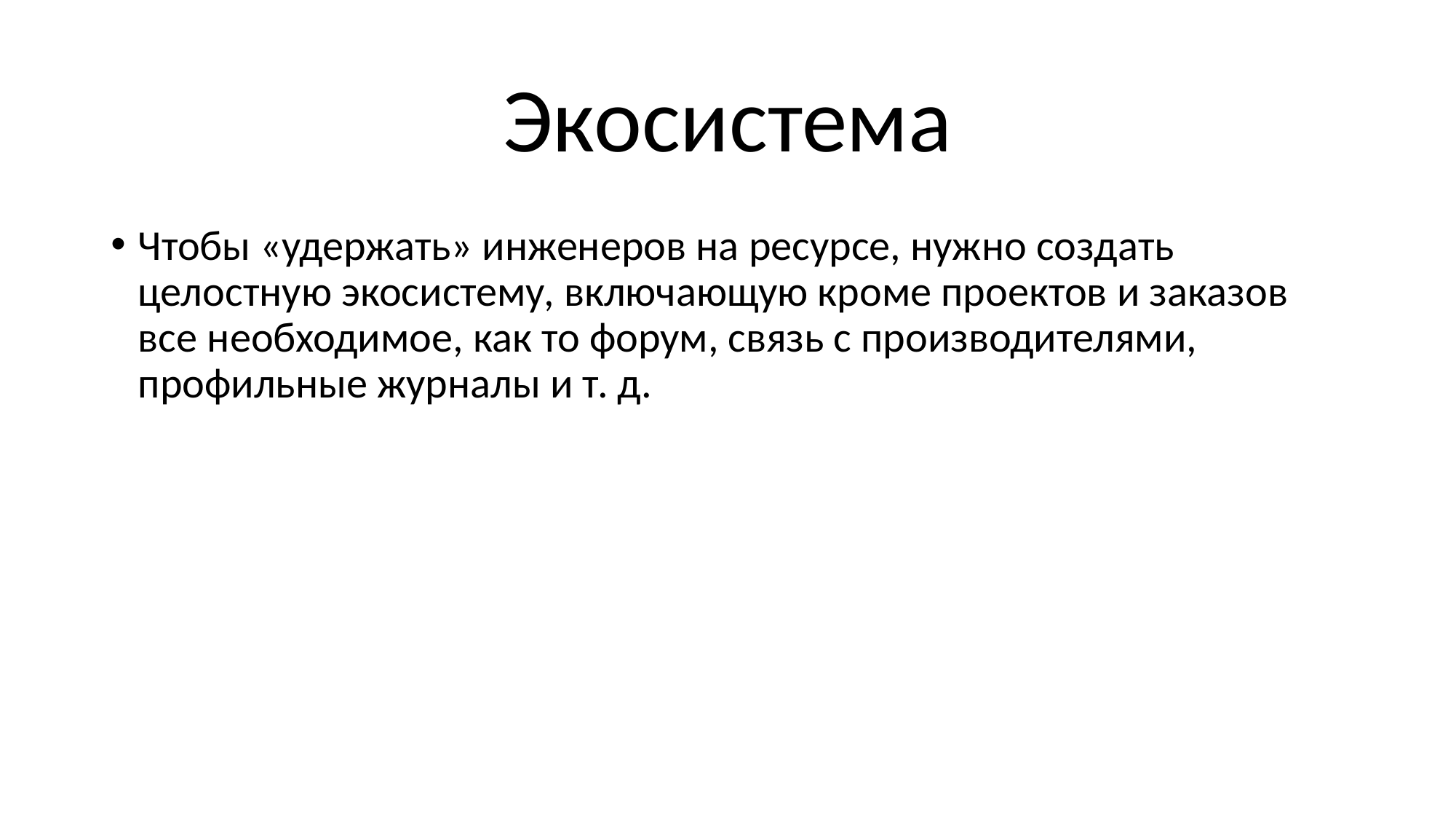

# Экосистема
Чтобы «удержать» инженеров на ресурсе, нужно создать целостную экосистему, включающую кроме проектов и заказов все необходимое, как то форум, связь с производителями, профильные журналы и т. д.